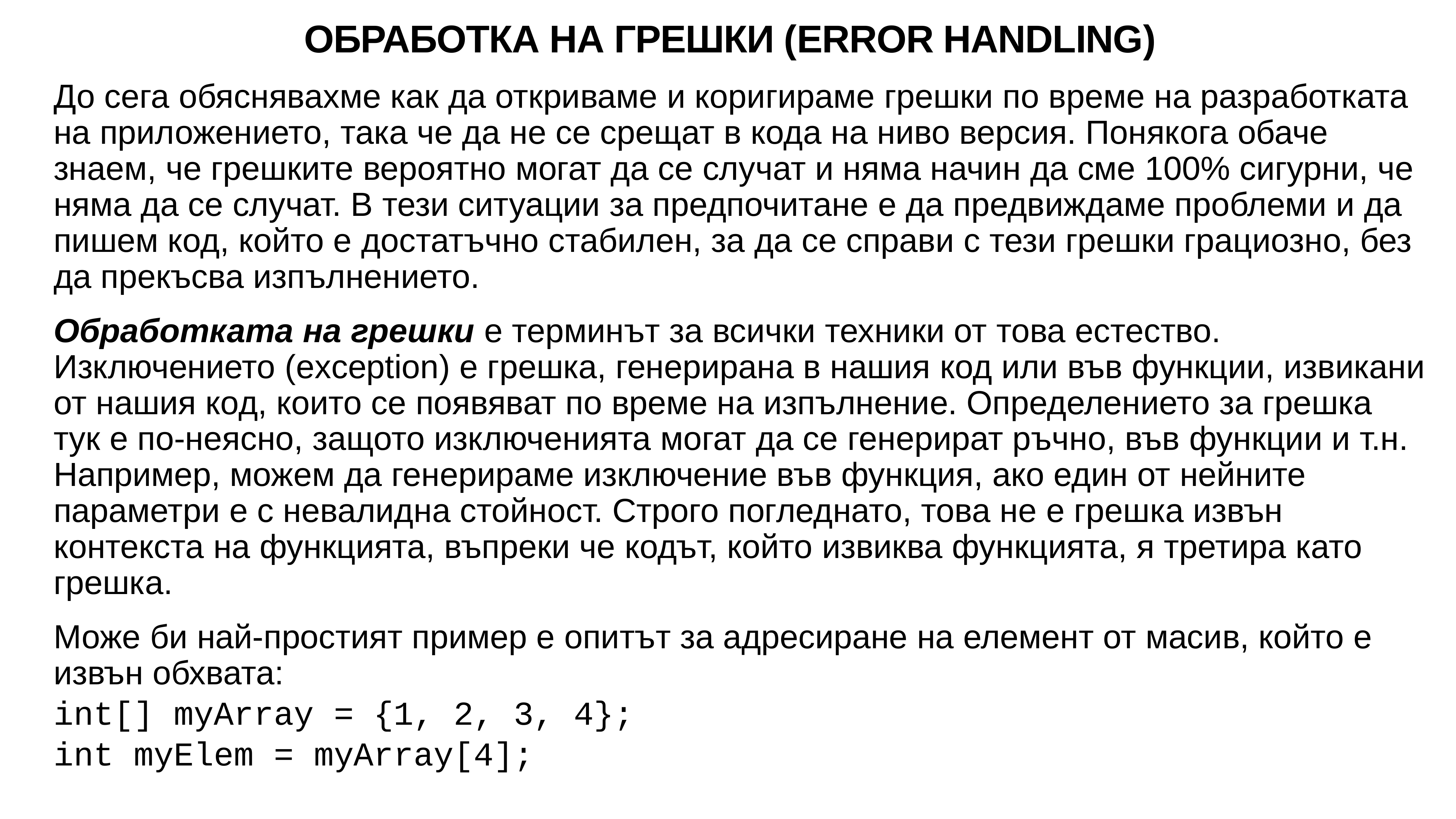

# ОБРАБОТКА НА ГРЕШКИ (ERROR HANDLING)
До сега обяснявахме как да откриваме и коригираме грешки по време на разработката на приложението, така че да не се срещат в кода на ниво версия. Понякога обаче знаем, че грешките вероятно могат да се случат и няма начин да сме 100% сигурни, че няма да се случат. В тези ситуации за предпочитане е да предвиждаме проблеми и да пишем код, който е достатъчно стабилен, за да се справи с тези грешки грациозно, без да прекъсва изпълнението.
Обработката на грешки е терминът за всички техники от това естество. Изключението (exception) е грешка, генерирана в нашия код или във функции, извикани от нашия код, които се появяват по време на изпълнение. Определението за грешка тук е по-неясно, защото изключенията могат да се генерират ръчно, във функции и т.н. Например, можем да генерираме изключение във функция, ако един от нейните параметри е с невалидна стойност. Строго погледнато, това не е грешка извън контекста на функцията, въпреки че кодът, който извиква функцията, я третира като грешка.
Може би най-простият пример е опитът за адресиране на елемент от масив, който е извън обхвата:
int[] myArray = {1, 2, 3, 4};
int myElem = myArray[4];